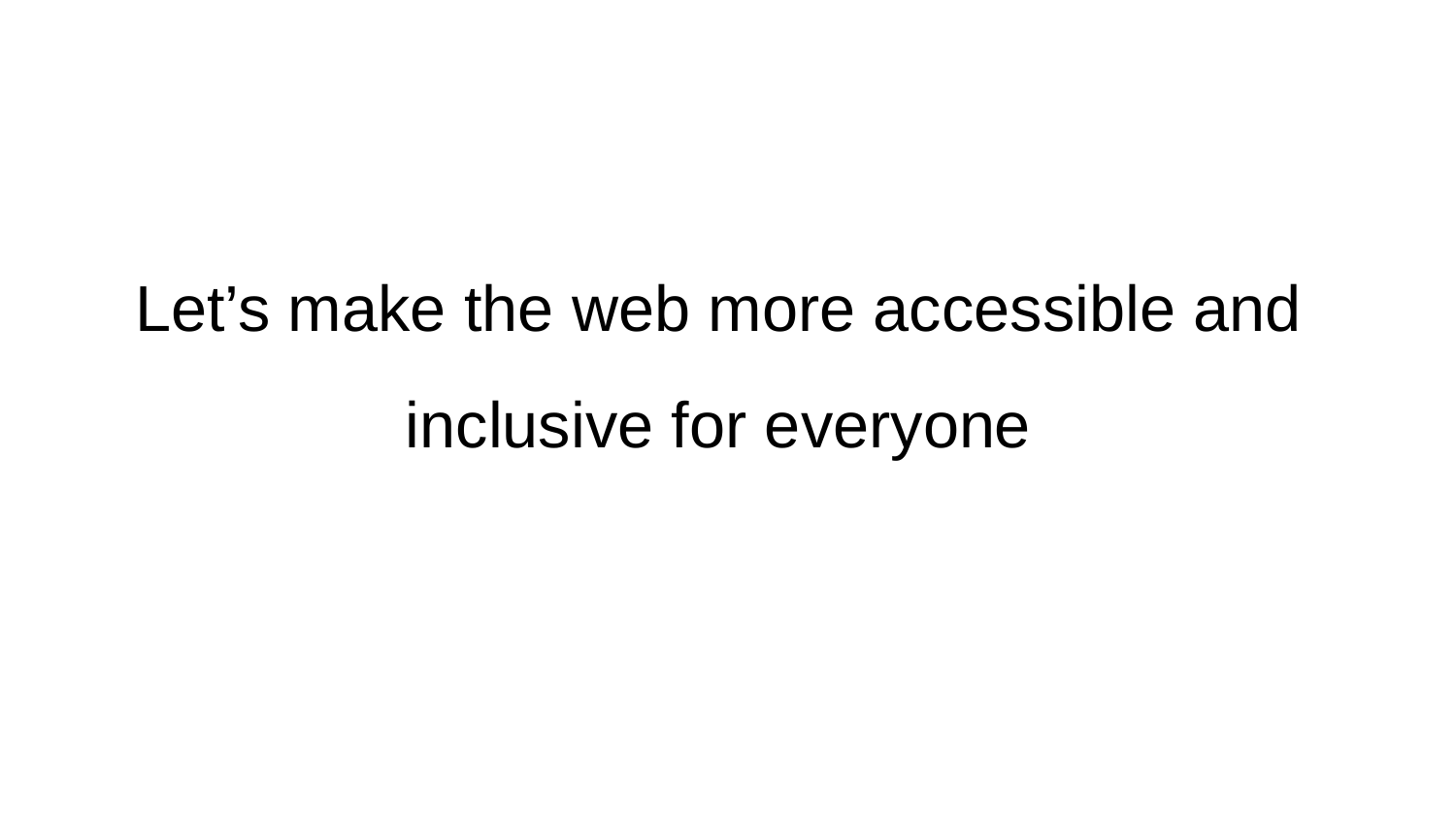

Let’s make the web more accessible and inclusive for everyone